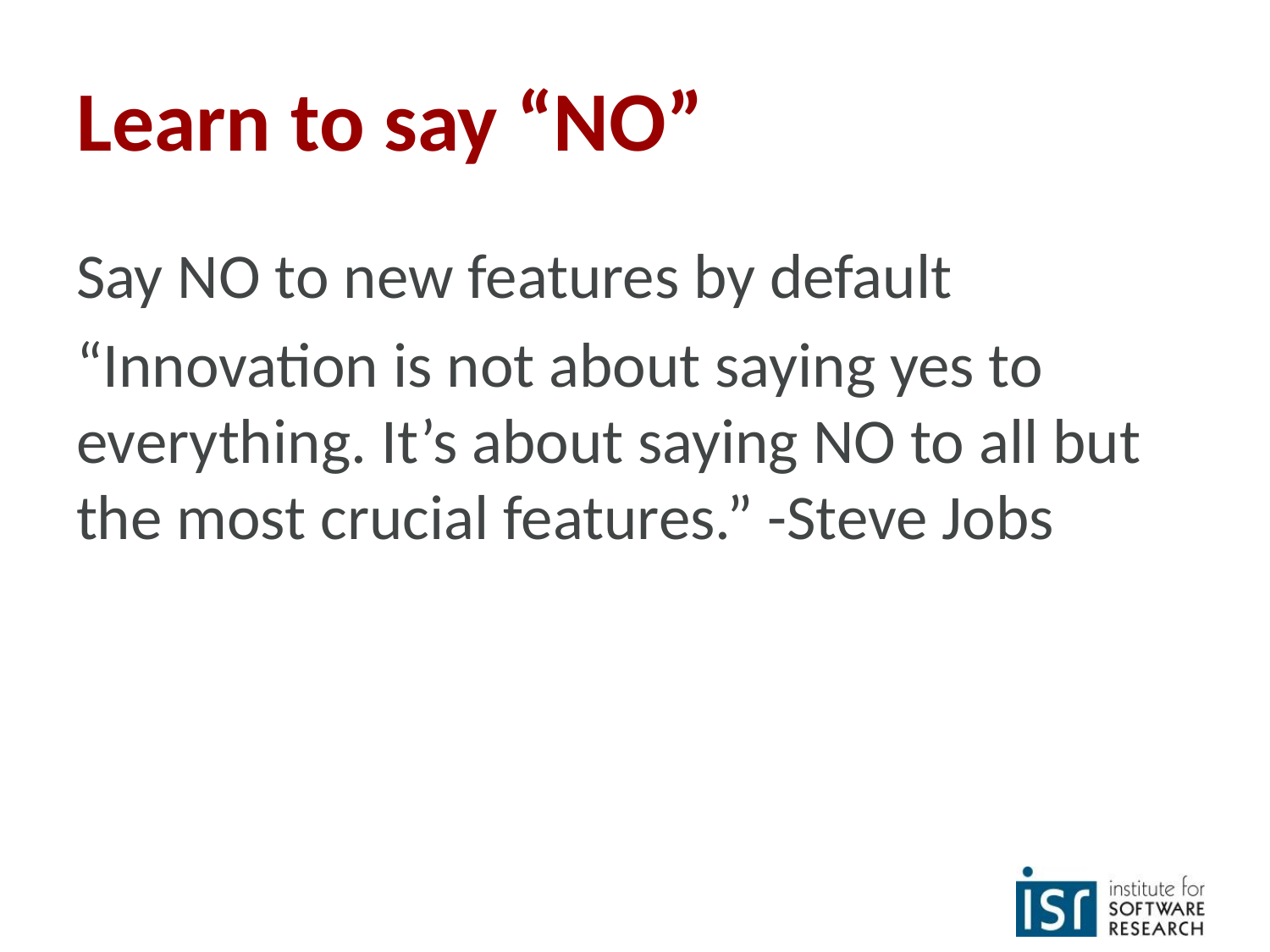

# Learn to say “NO”
Say NO to new features by default
“Innovation is not about saying yes to everything. It’s about saying NO to all but the most crucial features.” -Steve Jobs